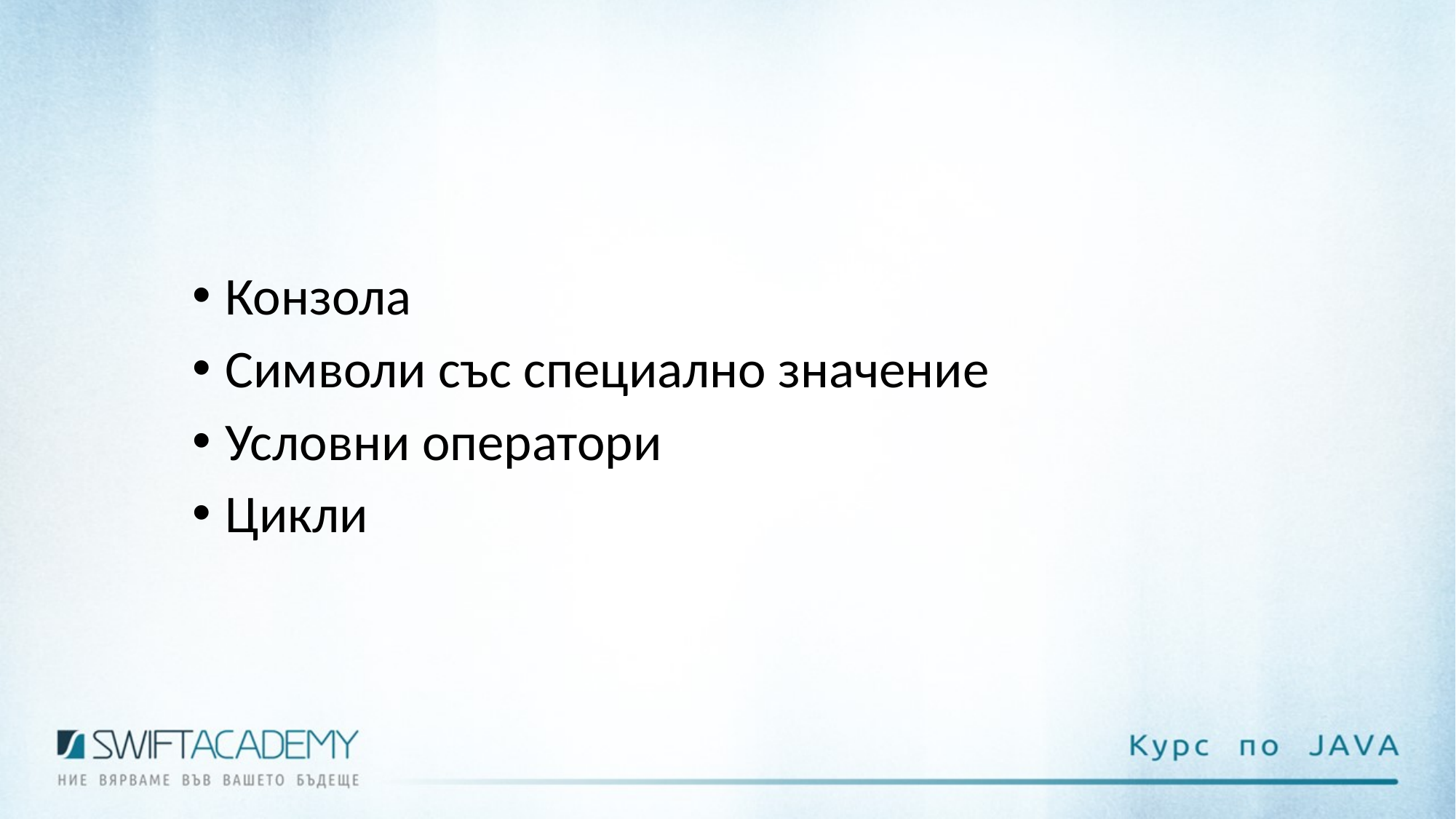

Конзола
 Символи със специално значение
 Условни оператори
 Цикли